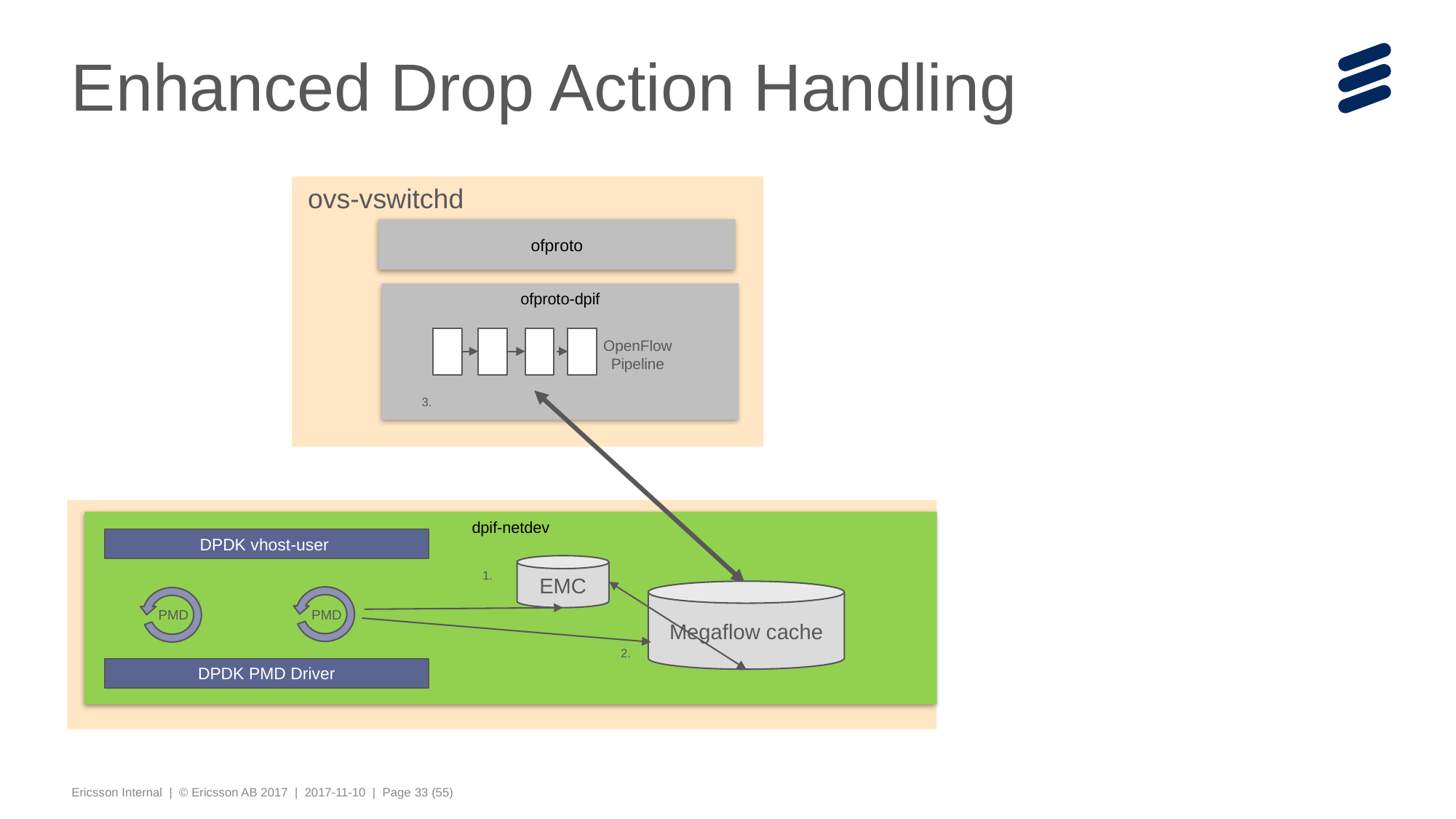

# Enhanced Drop Action Handling
ovs-vswitchd

ofproto
ofproto-dpif

OpenFlow
Pipeline
3.

dpif-netdev
DPDK vhost-user
EMC
1.
Megaflow cache

PMD

PMD
2.
DPDK PMD Driver